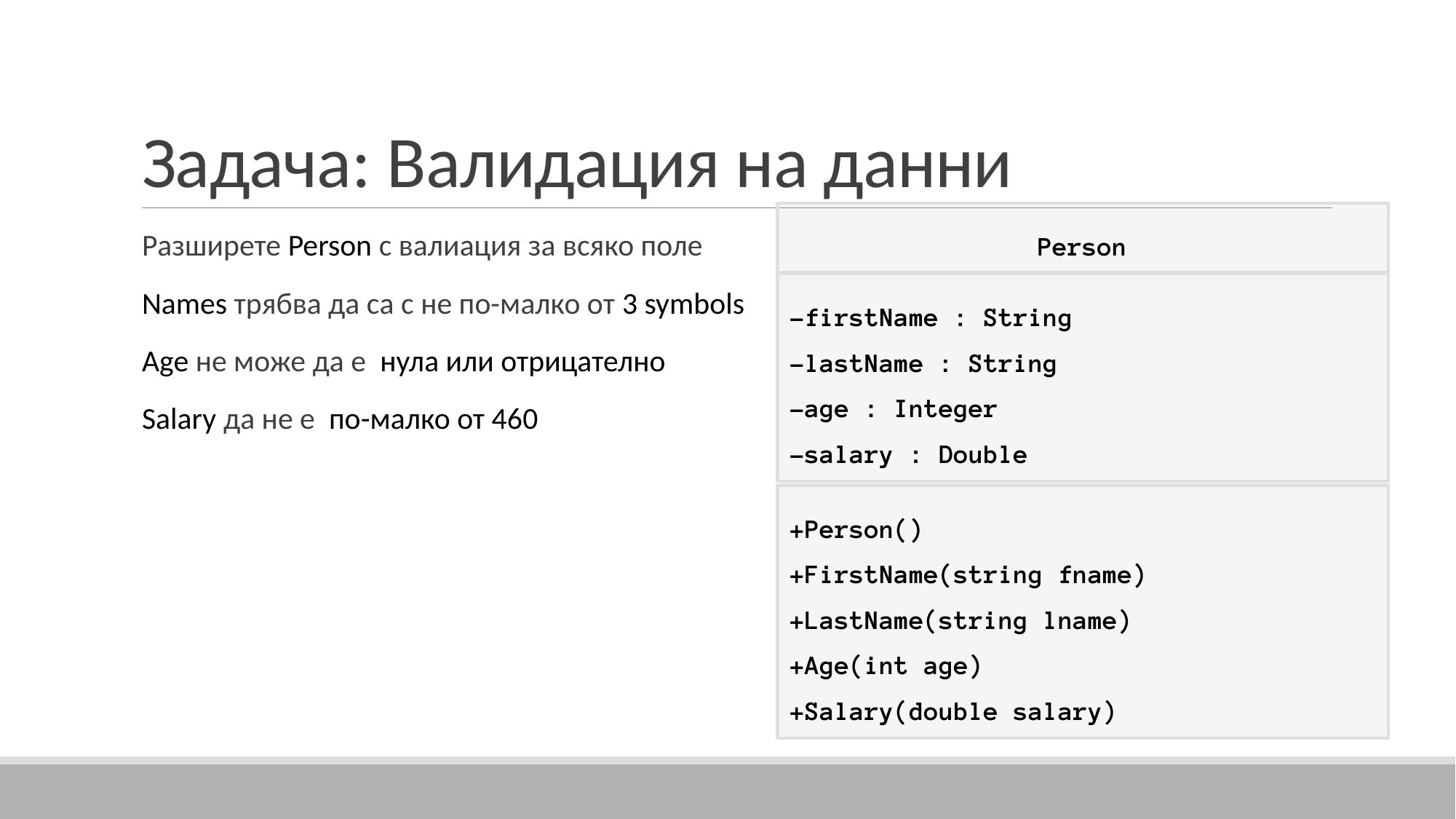

# Задача: Валидация на данни
Person
-firstName : String
-lastName : String
-age : Integer
-salary : Double
+Person()
+FirstName(string fname)
+LastName(string lname)
+Age(int age)
+Salary(double salary)
Разширете Person с валиация за всяко поле
Names трябва да са с не по-малко от 3 symbols
Age не може да е  нула или отрицателно
Salary да не е  по-малко от 460